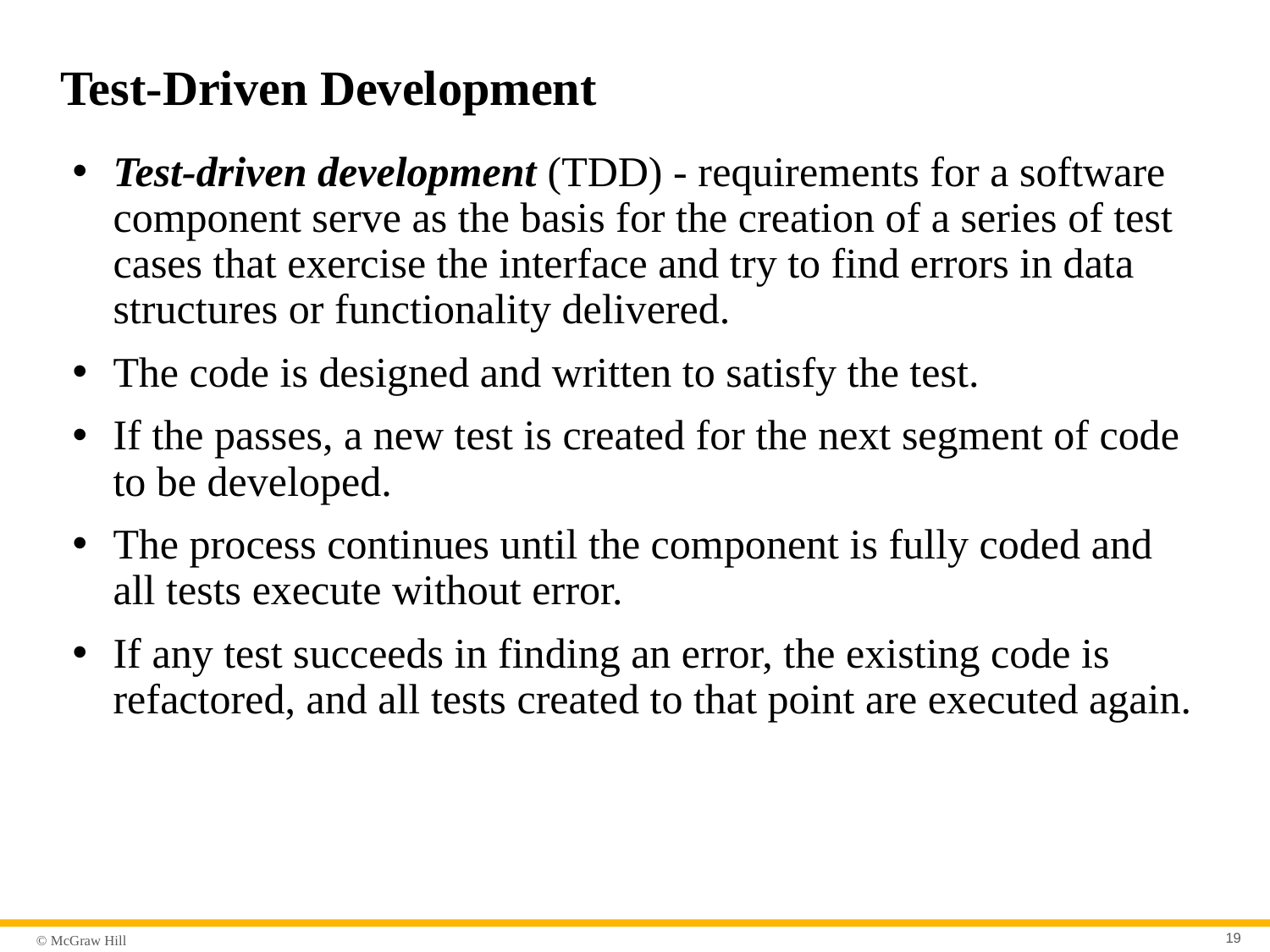

# Test-Driven Development
Test-driven development (TDD) - requirements for a software component serve as the basis for the creation of a series of test cases that exercise the interface and try to find errors in data structures or functionality delivered.
The code is designed and written to satisfy the test.
If the passes, a new test is created for the next segment of code to be developed.
The process continues until the component is fully coded and all tests execute without error.
If any test succeeds in finding an error, the existing code is refactored, and all tests created to that point are executed again.
19